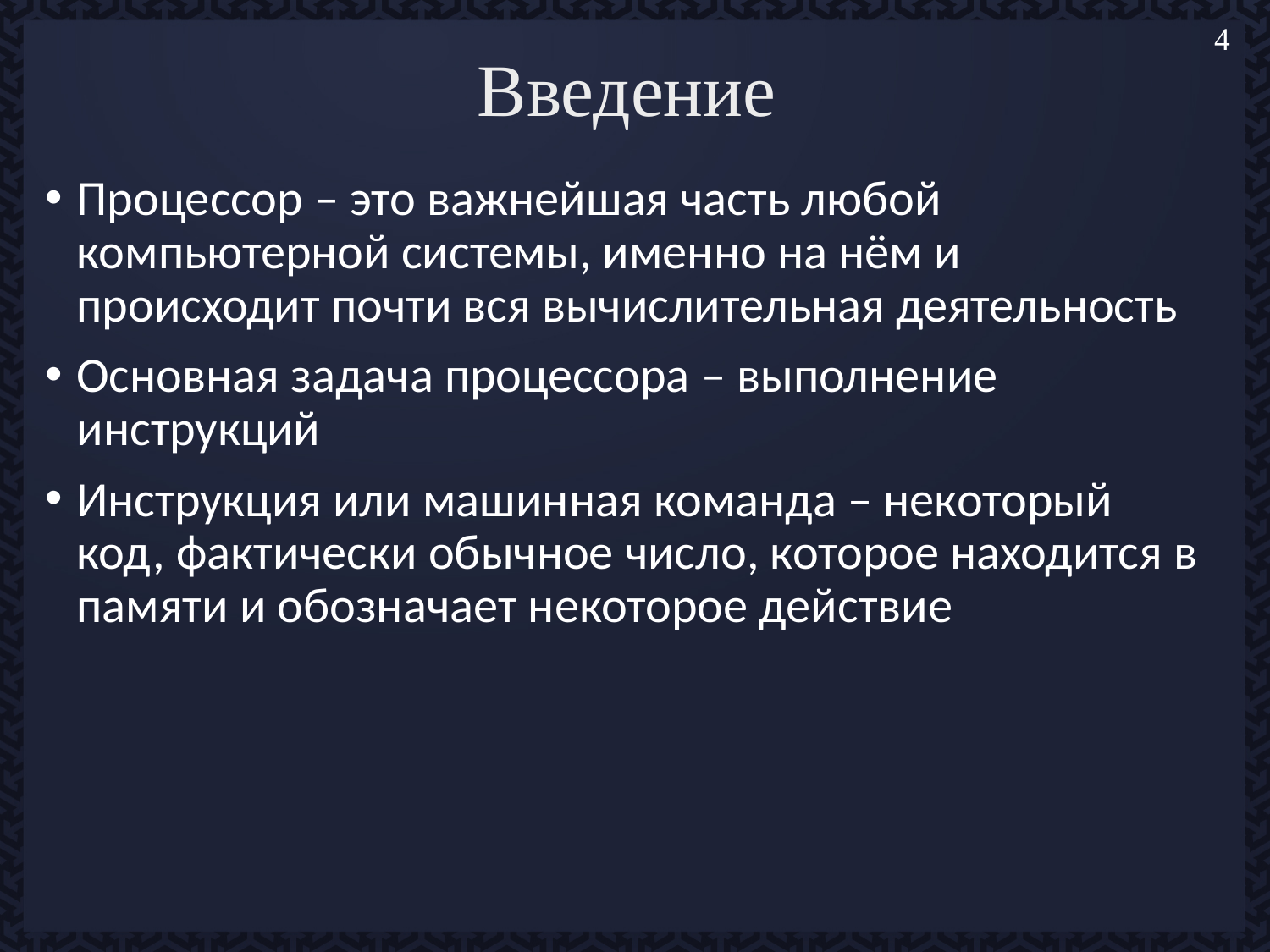

# Введение
4
Процессор – это важнейшая часть любой компьютерной системы, именно на нём и происходит почти вся вычислительная деятельность
Основная задача процессора – выполнение инструкций
Инструкция или машинная команда – некоторый код, фактически обычное число, которое находится в памяти и обозначает некоторое действие